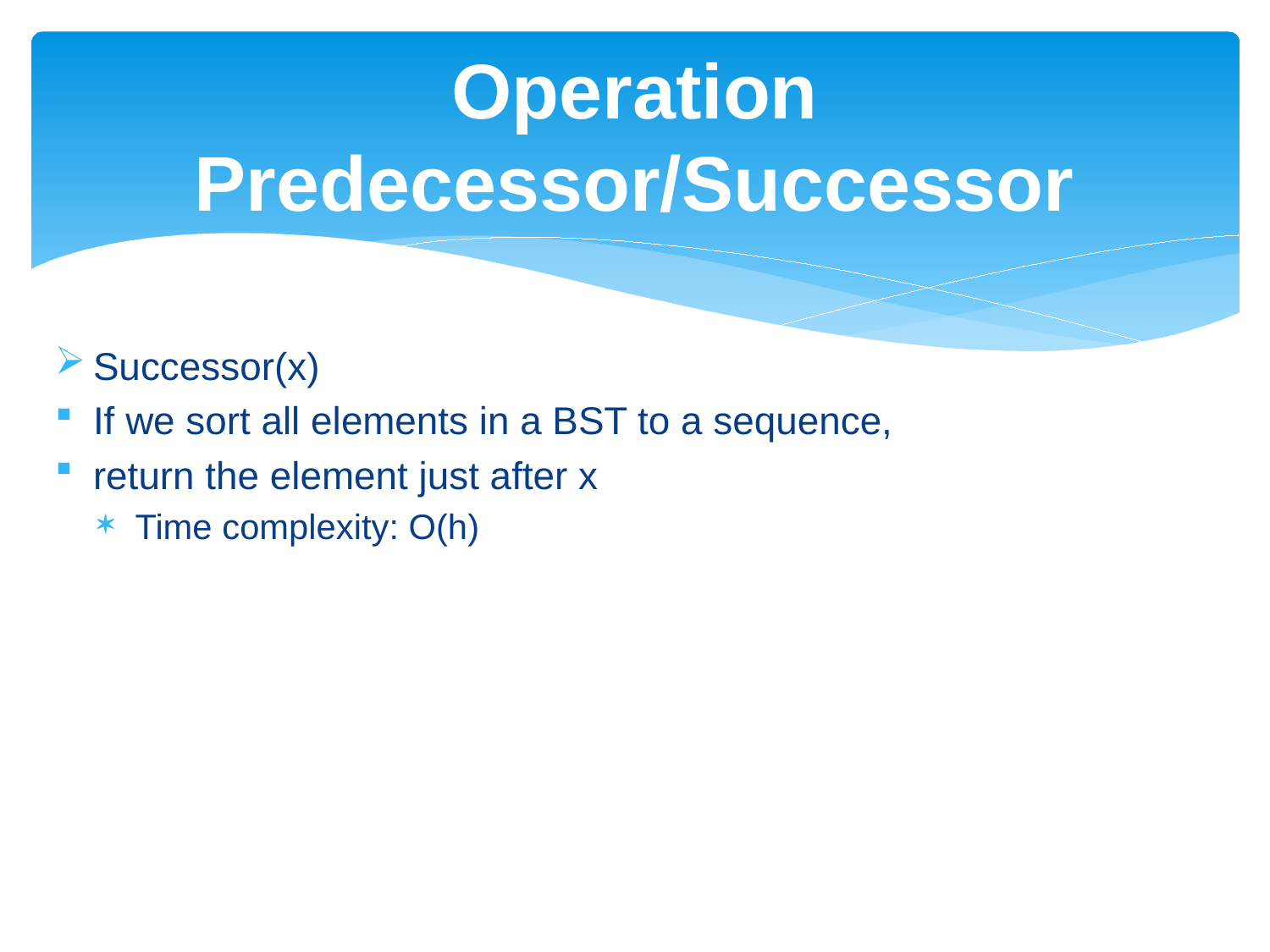

# Operation Predecessor/Successor
Successor(x)
If we sort all elements in a BST to a sequence,
return the element just after x
Time complexity: O(h)
30